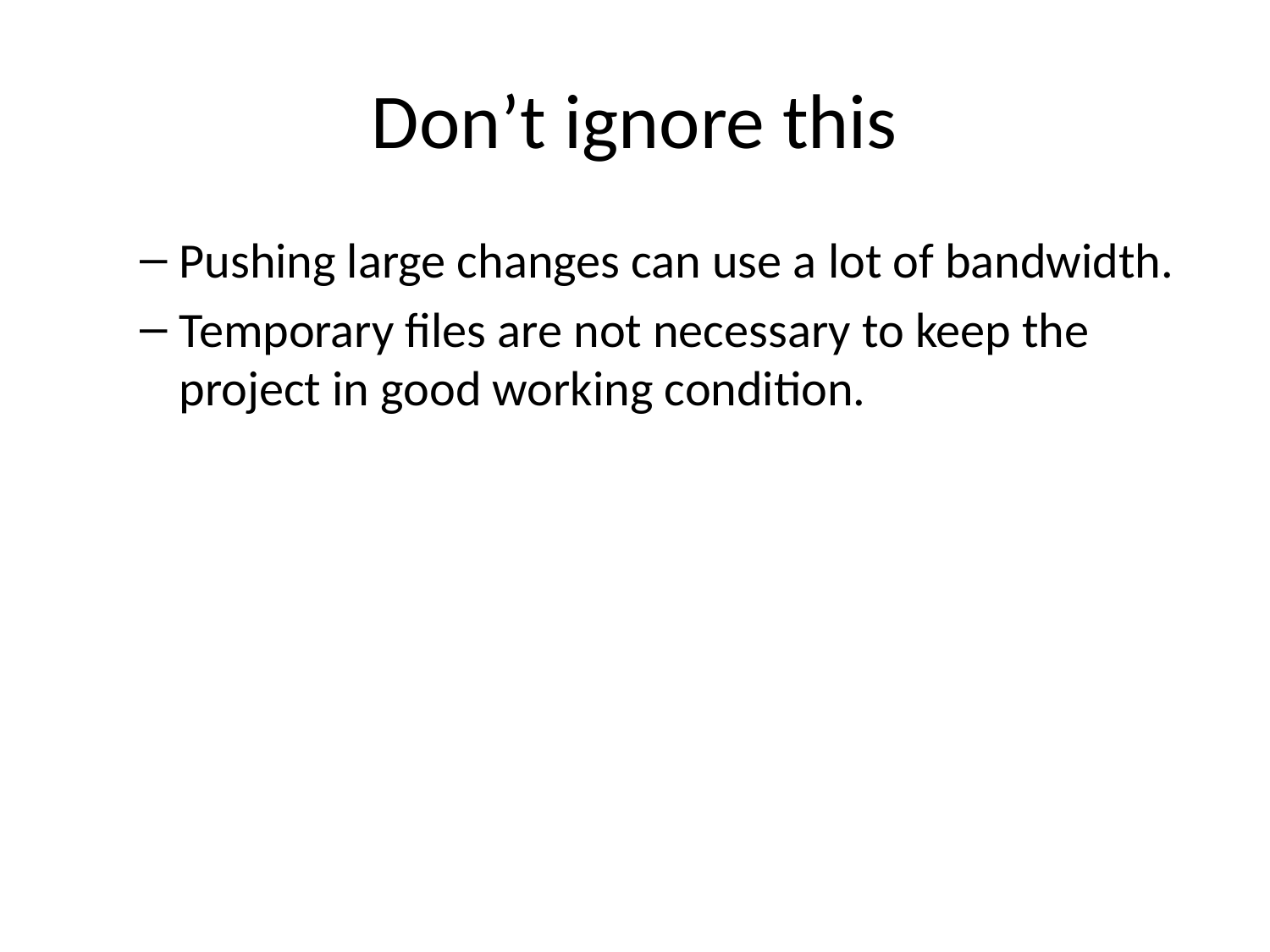

# Don’t ignore this
Pushing large changes can use a lot of bandwidth.
Temporary files are not necessary to keep the project in good working condition.